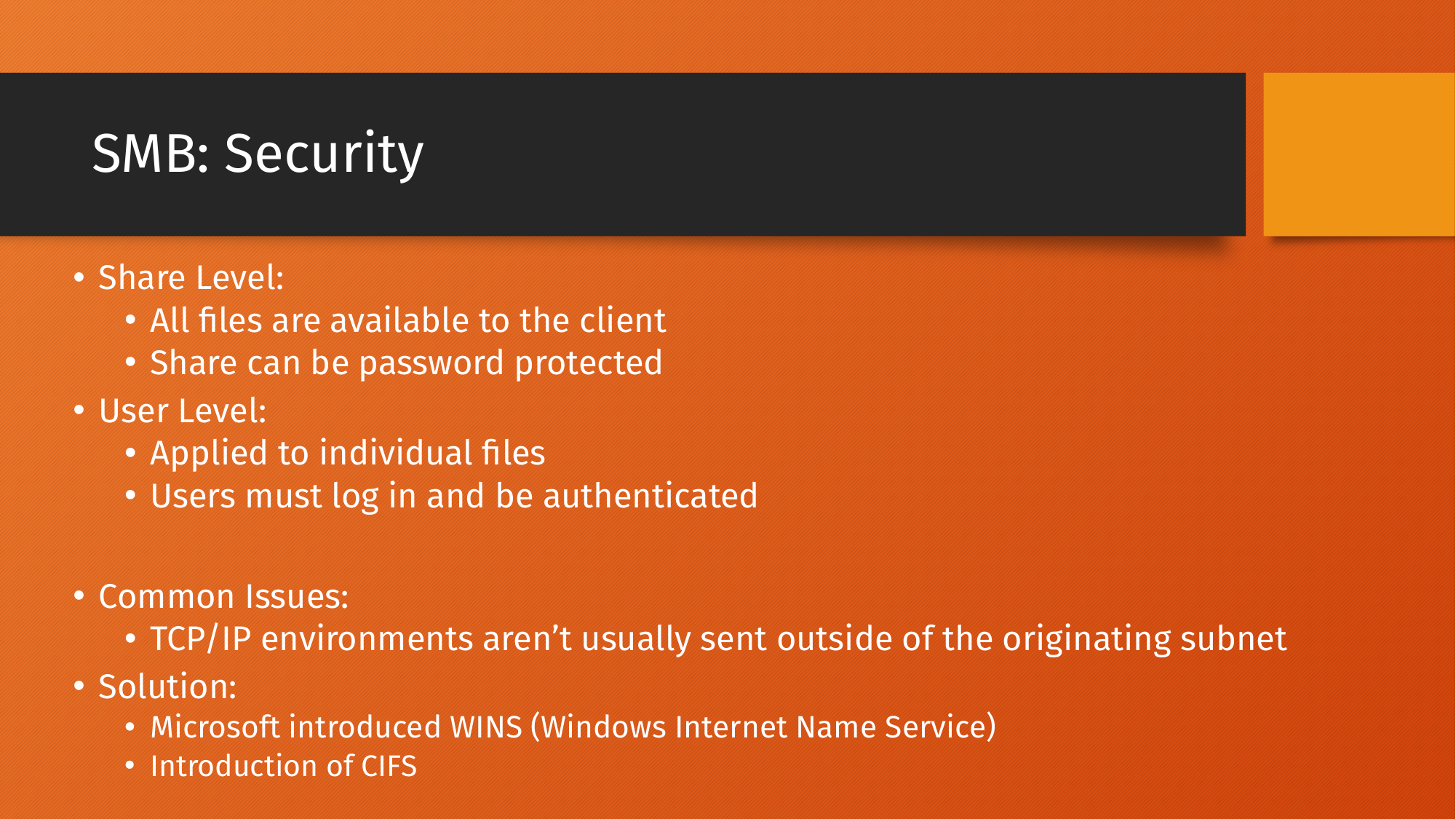

# SMB: Security
Share Level:
All files are available to the client
Share can be password protected
User Level:
Applied to individual files
Users must log in and be authenticated

Common Issues:
TCP/IP environments aren’t usually sent outside of the originating subnet
Solution:
Microsoft introduced WINS (Windows Internet Name Service)
Introduction of CIFS